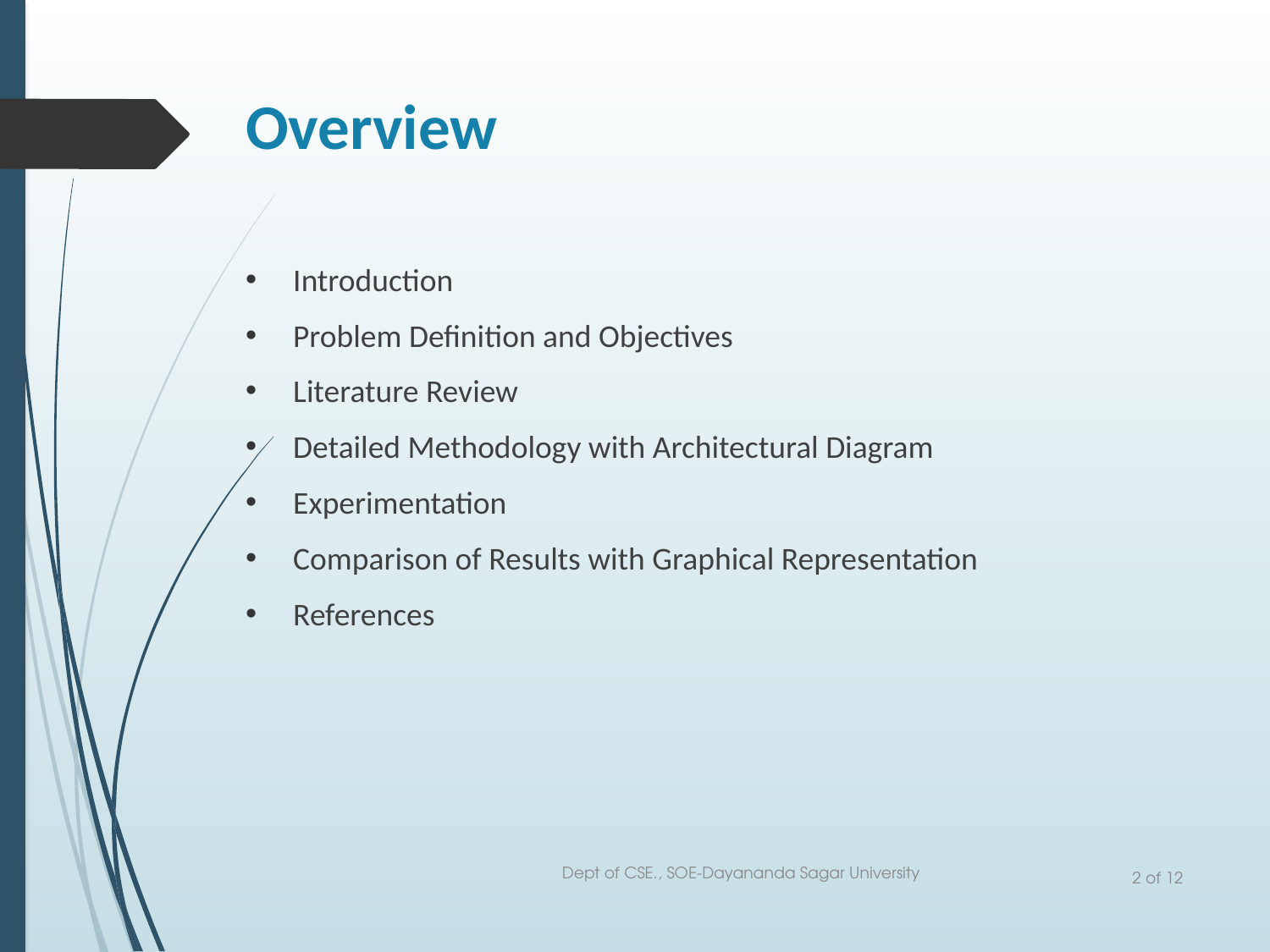

# Overview
Introduction
Problem Definition and Objectives
Literature Review
Detailed Methodology with Architectural Diagram
Experimentation
Comparison of Results with Graphical Representation
References

Dept of CSE., SOE-Dayananda Sagar University
2 of 12